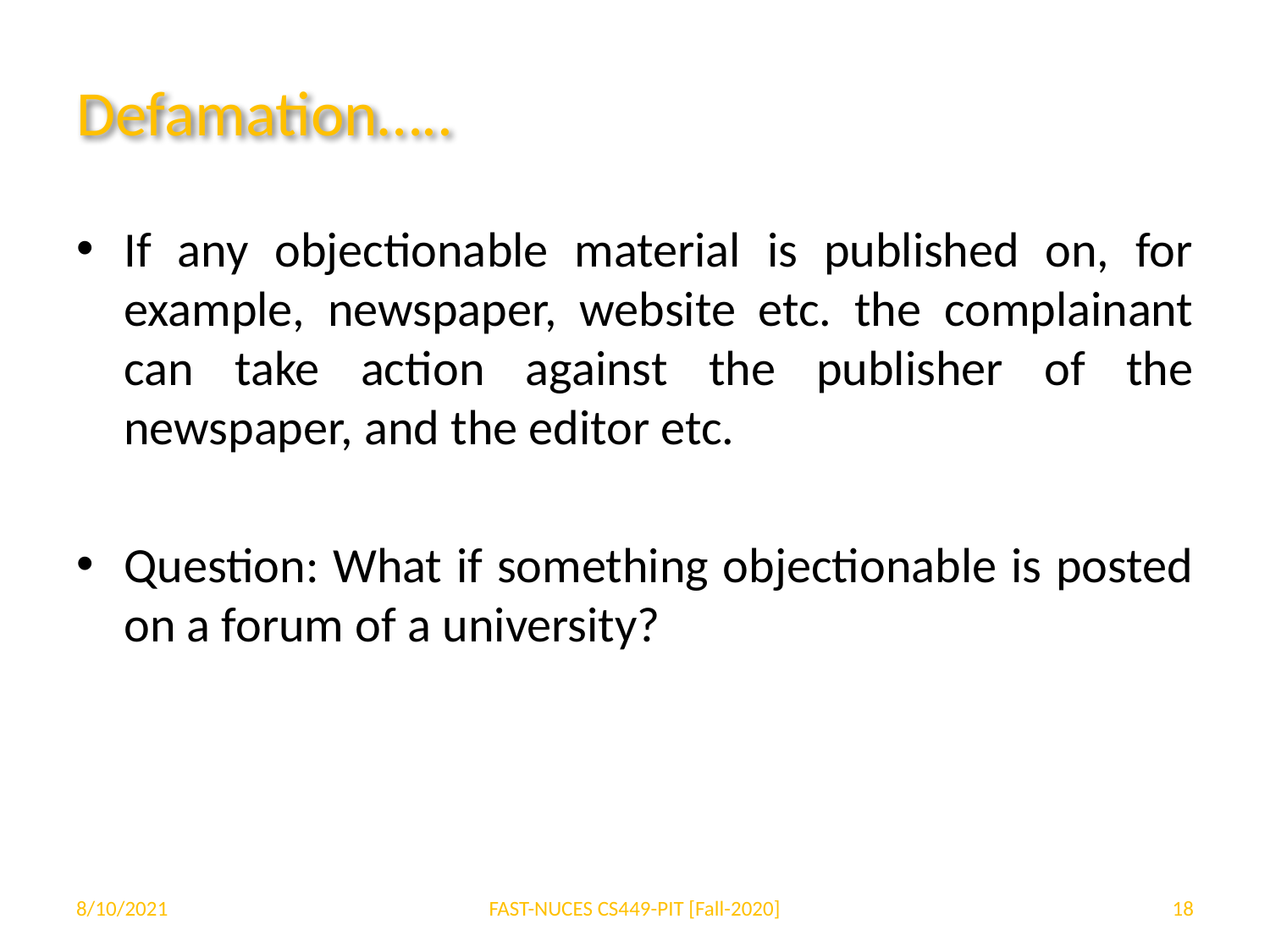

# Defamation…..
If any objectionable material is published on, for example, newspaper, website etc. the complainant can take action against the publisher of the newspaper, and the editor etc.

Question: What if something objectionable is posted on a forum of a university?
8/10/2021
FAST-NUCES CS449-PIT [Fall-2020]
18